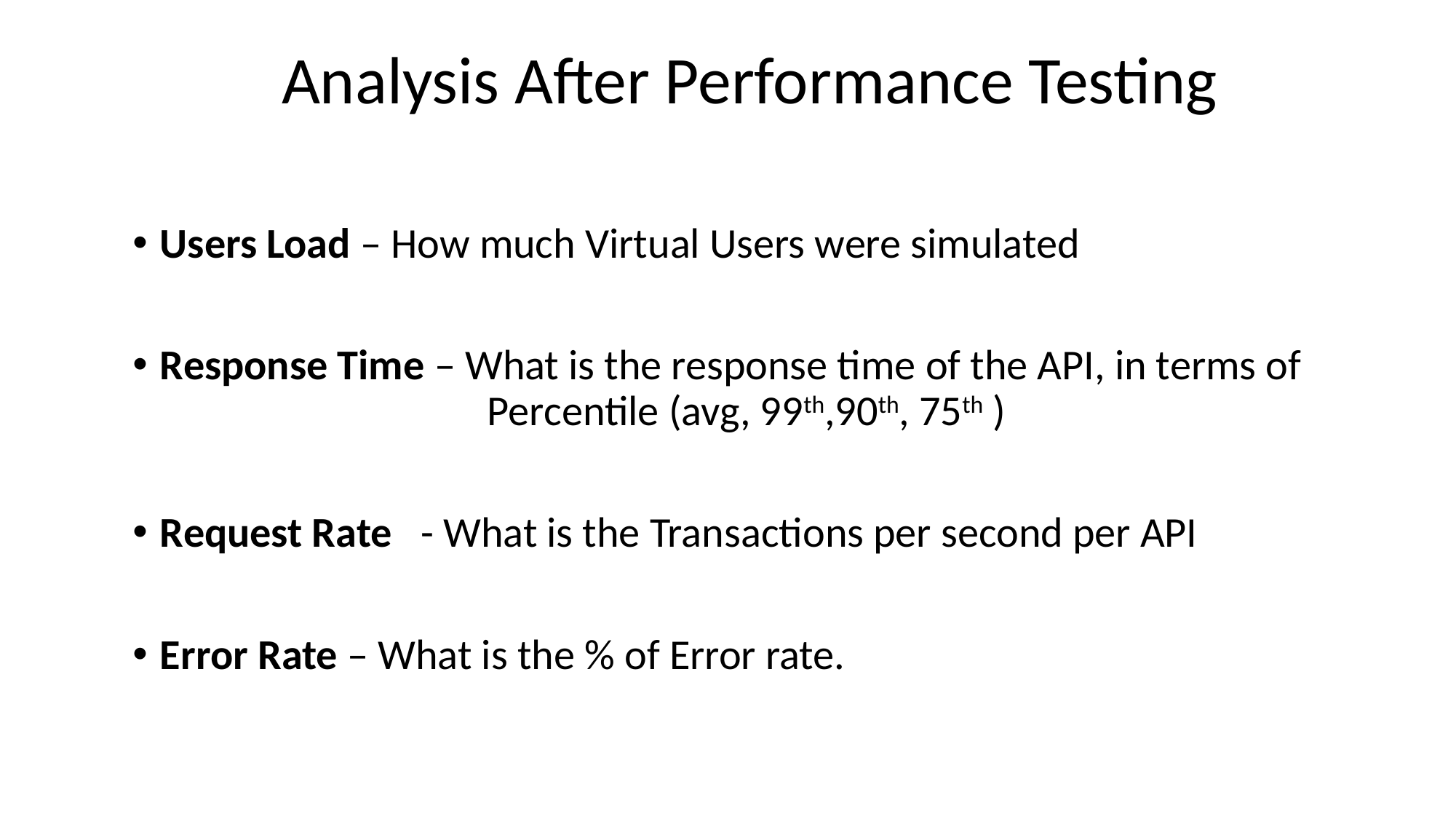

# Analysis After Performance Testing

Users Load – How much Virtual Users were simulated

Response Time – What is the response time of the API, in terms of 				Percentile (avg, 99th,90th, 75th )

Request Rate   - What is the Transactions per second per API

Error Rate – What is the % of Error rate.